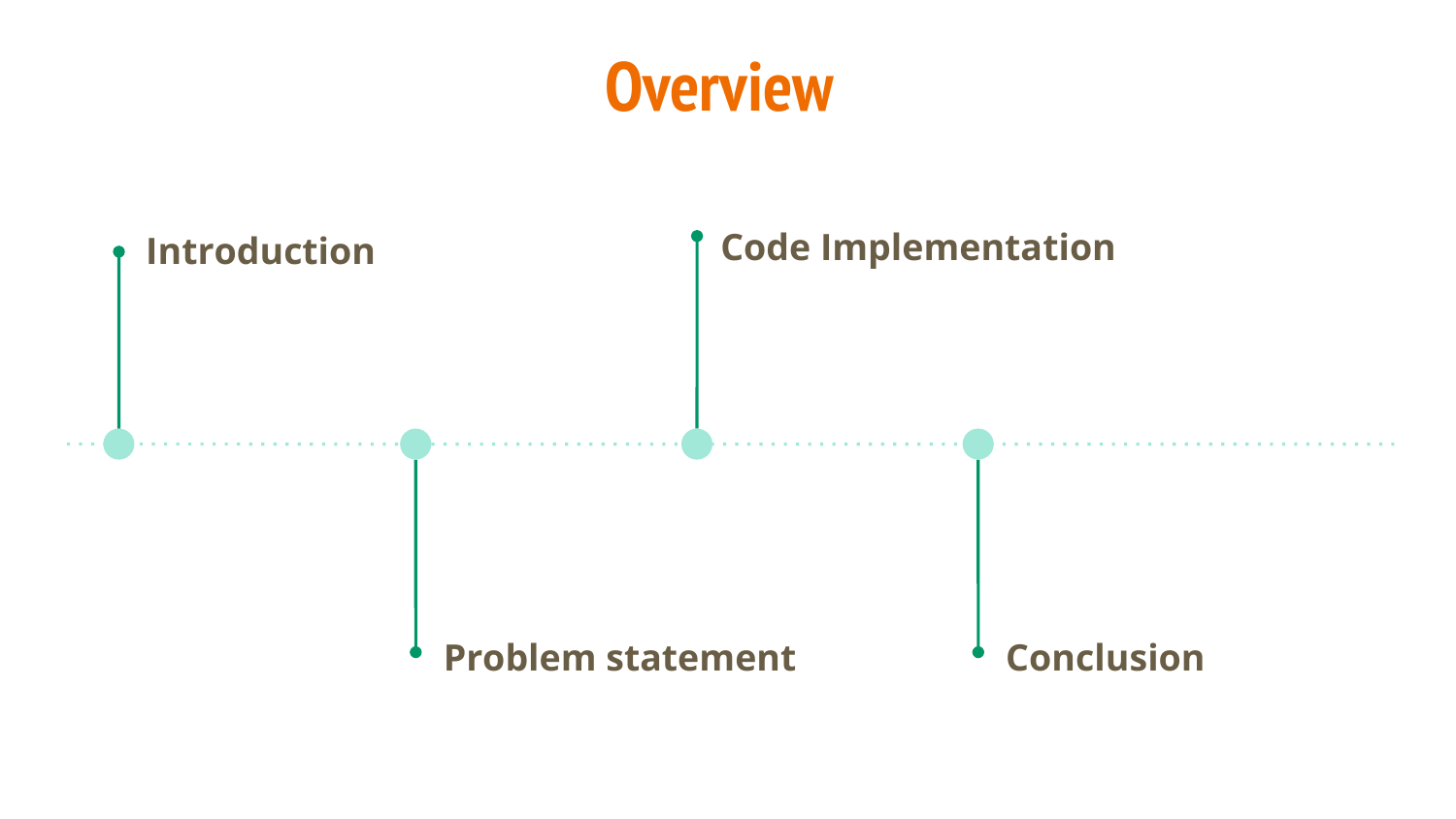

# Overview
Code Implementation

Introduction

Problem statement

Conclusion